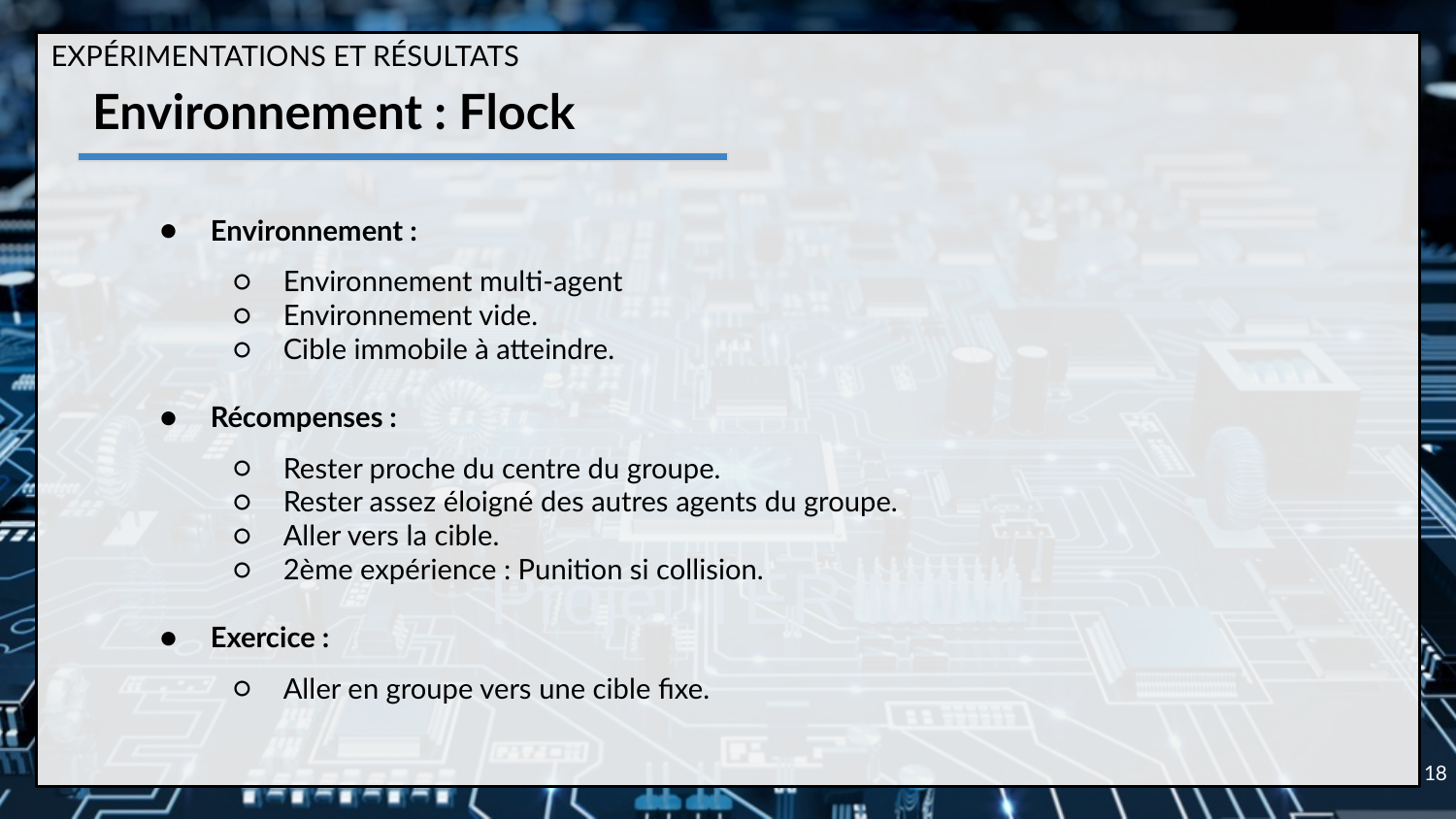

EXPÉRIMENTATIONS ET RÉSULTATS

Environnement : Flock

Environnement :

Environnement multi-agent
Environnement vide.
Cible immobile à atteindre.

Récompenses :

Rester proche du centre du groupe.
Rester assez éloigné des autres agents du groupe.
Aller vers la cible.
2ème expérience : Punition si collision.

Exercice :

Aller en groupe vers une cible fixe.

Projet TER M1
18